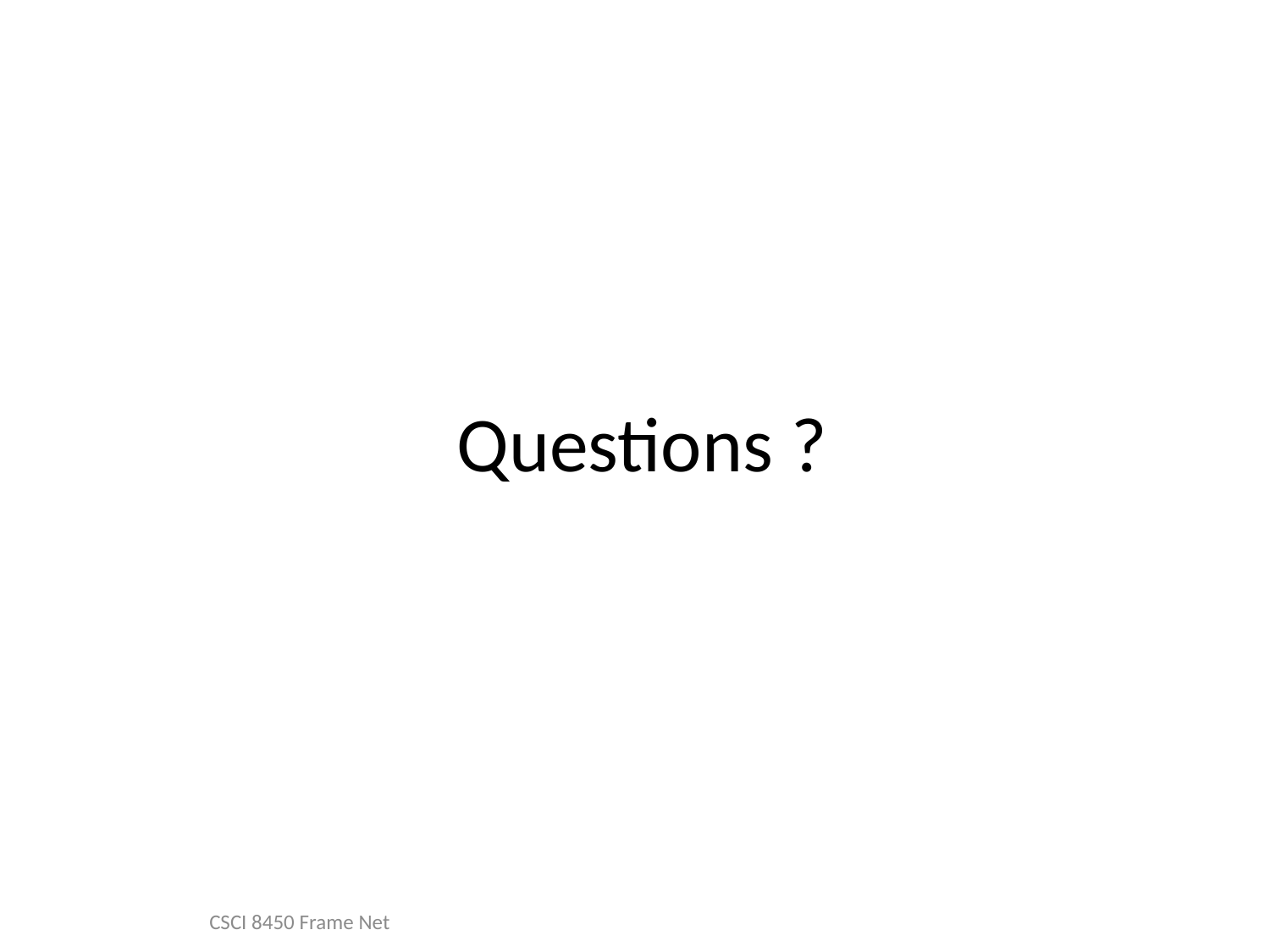

# Questions ?
CSCI 8450 Frame Net